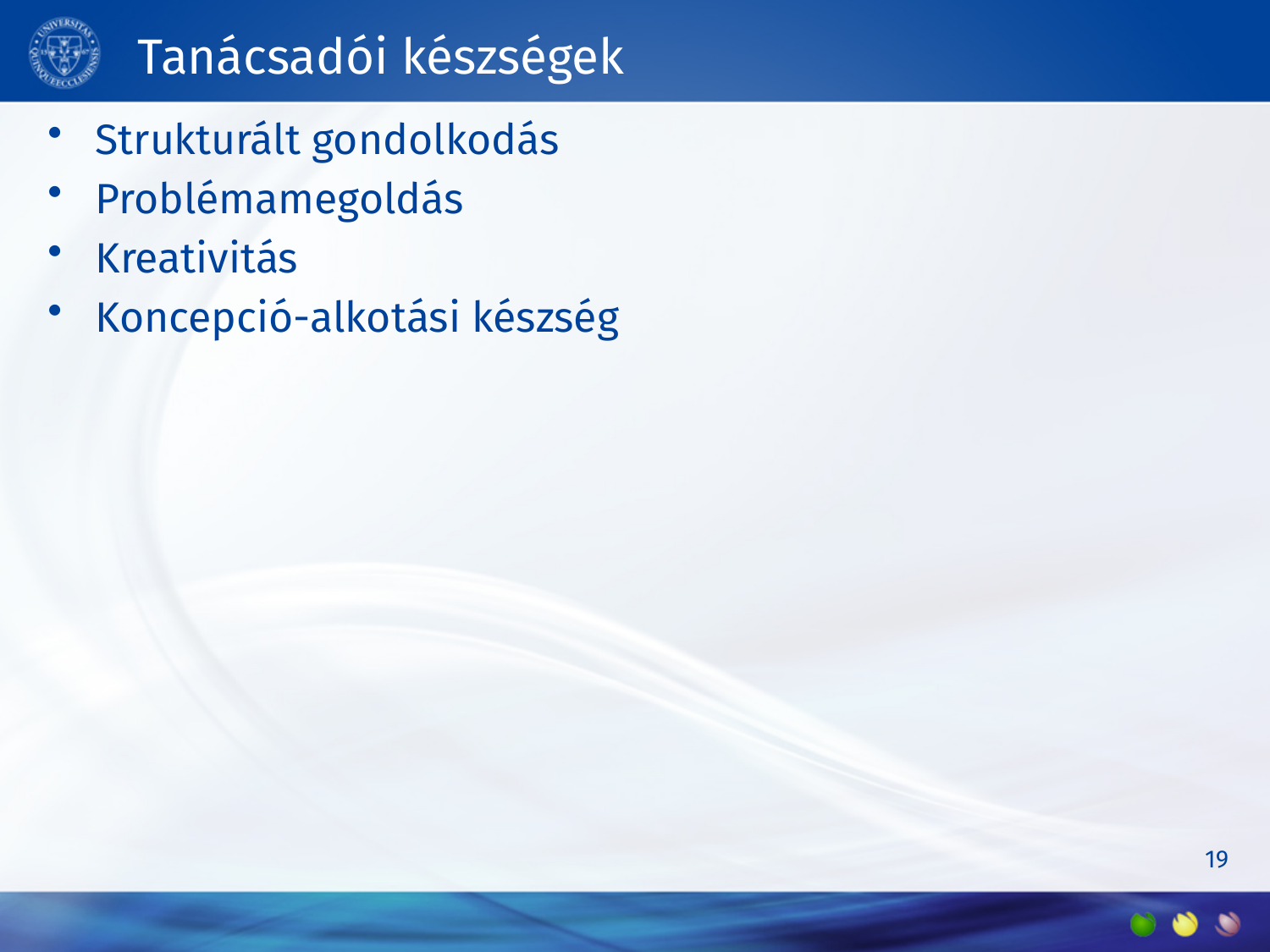

# Tanácsadói készségek
Strukturált gondolkodás
Problémamegoldás
Kreativitás
Koncepció-alkotási készség
19